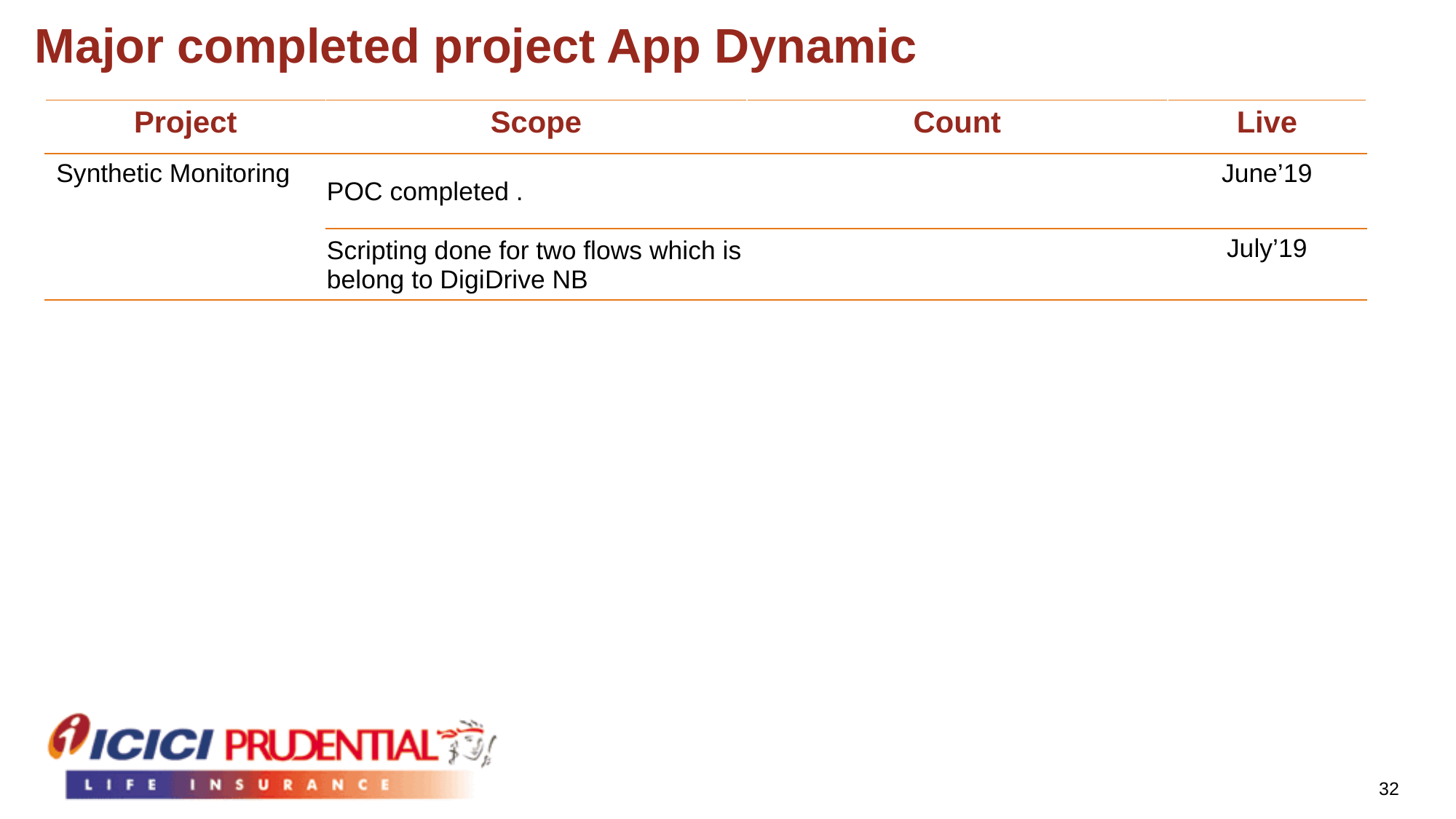

Major completed project App Dynamic
| Project | Scope | Count | Live |
| --- | --- | --- | --- |
| Synthetic Monitoring | POC completed . |  | June’19 |
|  | Scripting done for two flows which is belong to DigiDrive NB |  | July’19 |
32